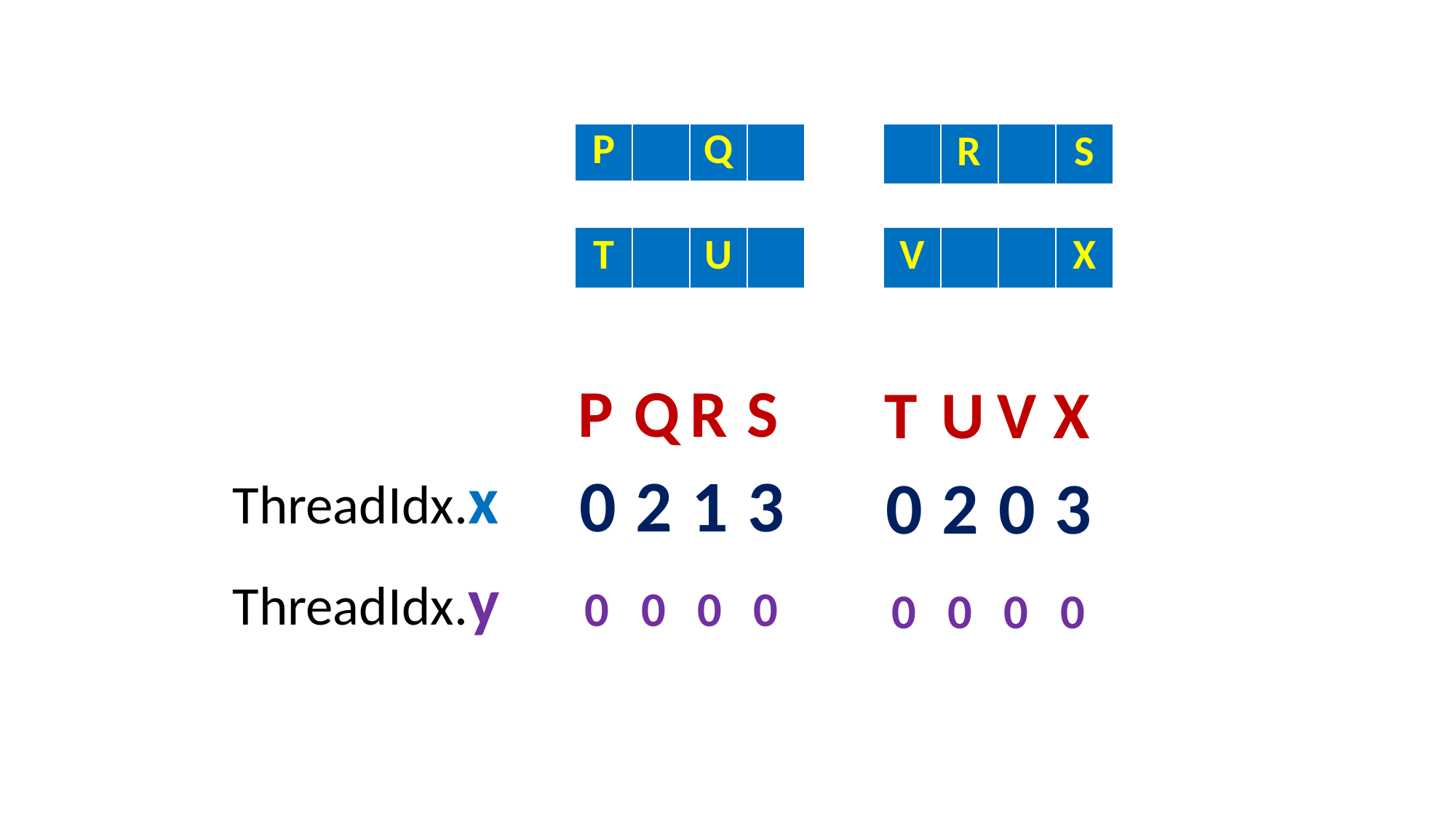

| P |  | Q |  |
| --- | --- | --- | --- |
|  | R |  | S |
| --- | --- | --- | --- |
| T |  | U |  |
| --- | --- | --- | --- |
| V |  |  | X |
| --- | --- | --- | --- |
P
Q
R
S
T
U
V
X
ThreadIdx.x
0
2
1
3
0
2
0
3
ThreadIdx.y
0
0
0
0
0
0
0
0